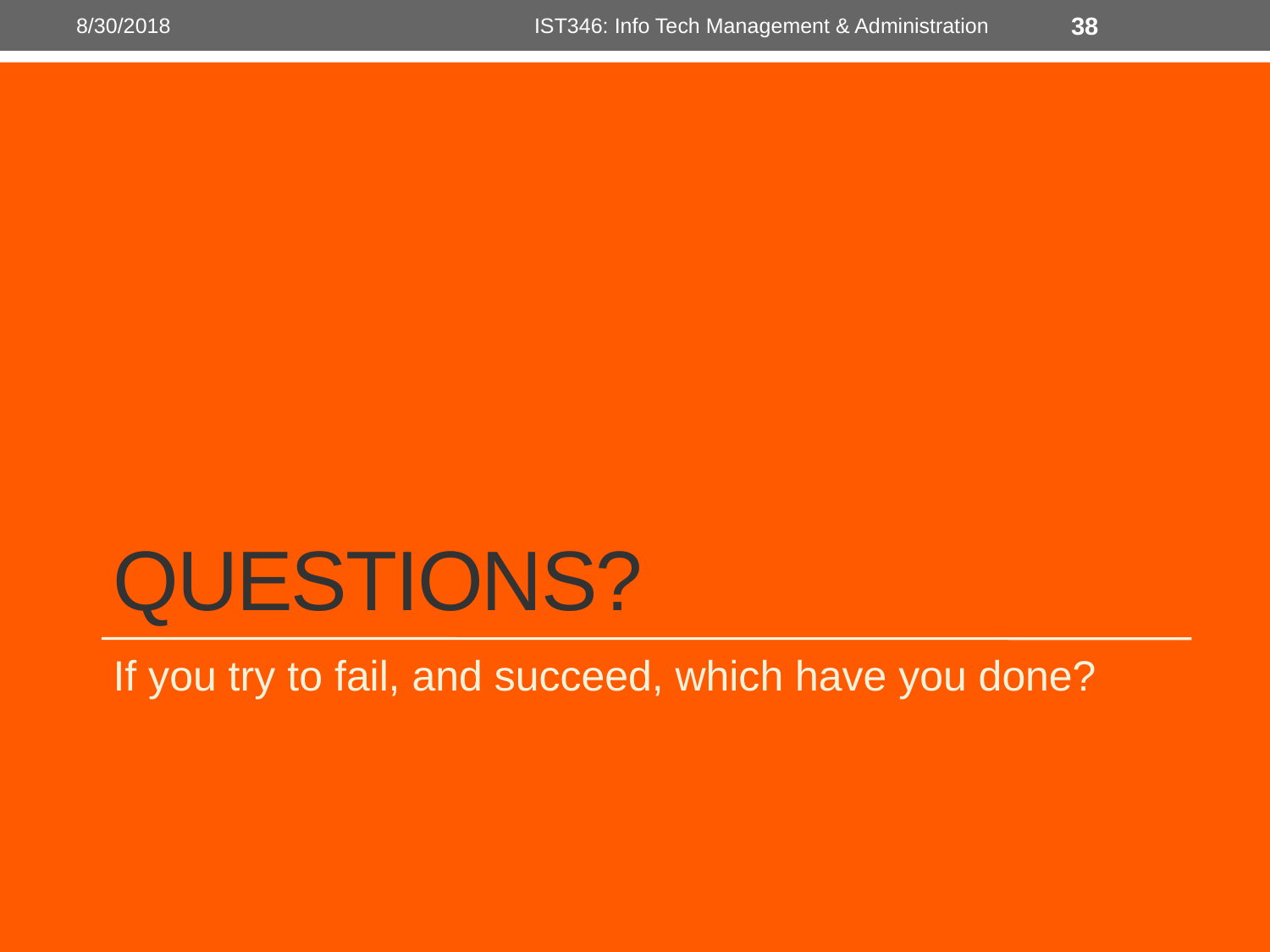

8/30/2018
IST346: Info Tech Management & Administration
38
# Questions?
If you try to fail, and succeed, which have you done?